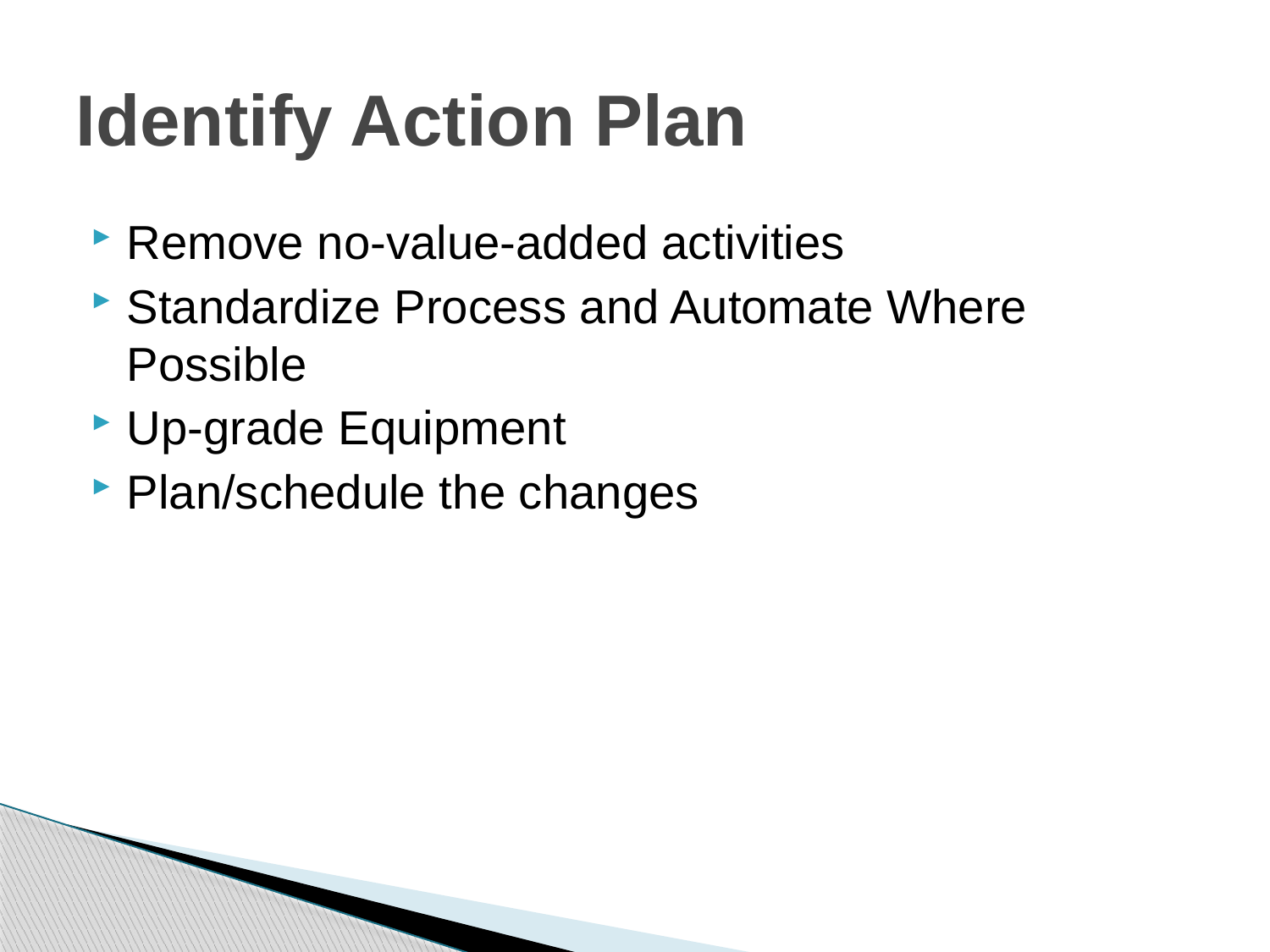

# Identify Action Plan
Remove no-value-added activities
Standardize Process and Automate Where Possible
Up-grade Equipment
Plan/schedule the changes